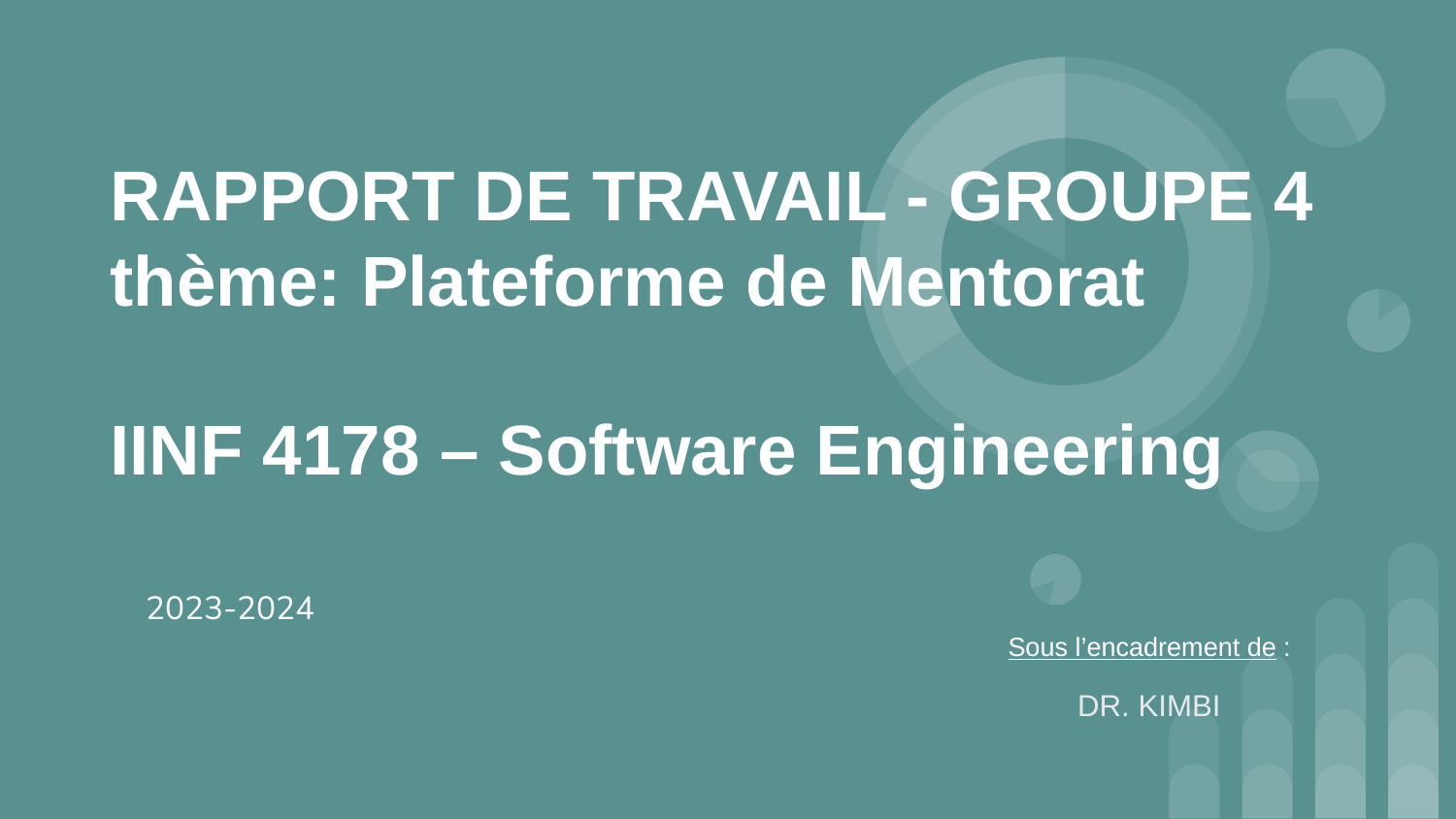

# RAPPORT DE TRAVAIL - GROUPE 4
thème: Plateforme de Mentorat

IINF 4178 – Software Engineering

2023-2024
Sous l’encadrement de :
DR. KIMBI